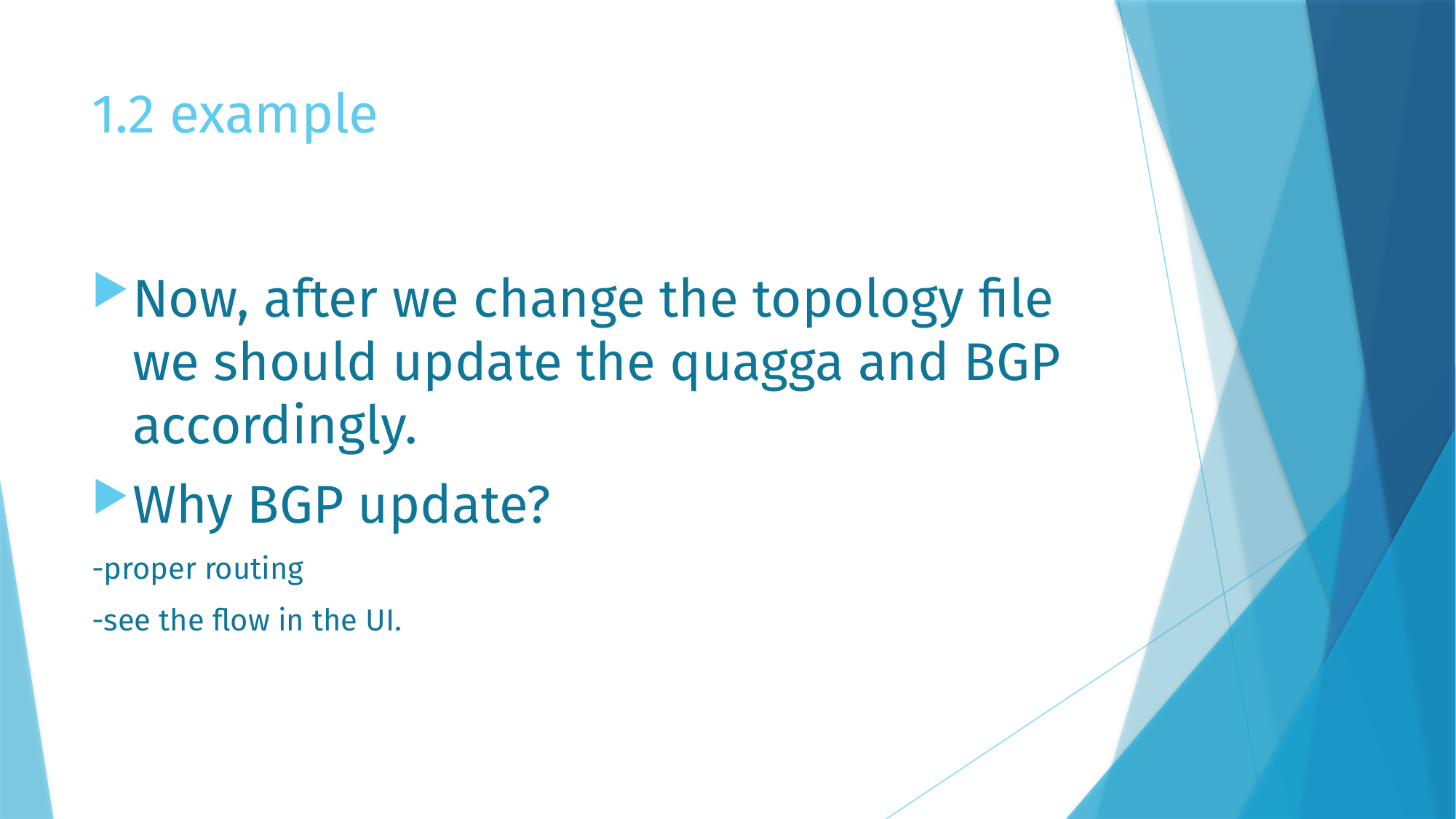

# 1.2 example
Now, after we change the topology file we should update the quagga and BGP accordingly.
Why BGP update?
-proper routing
-see the flow in the UI.